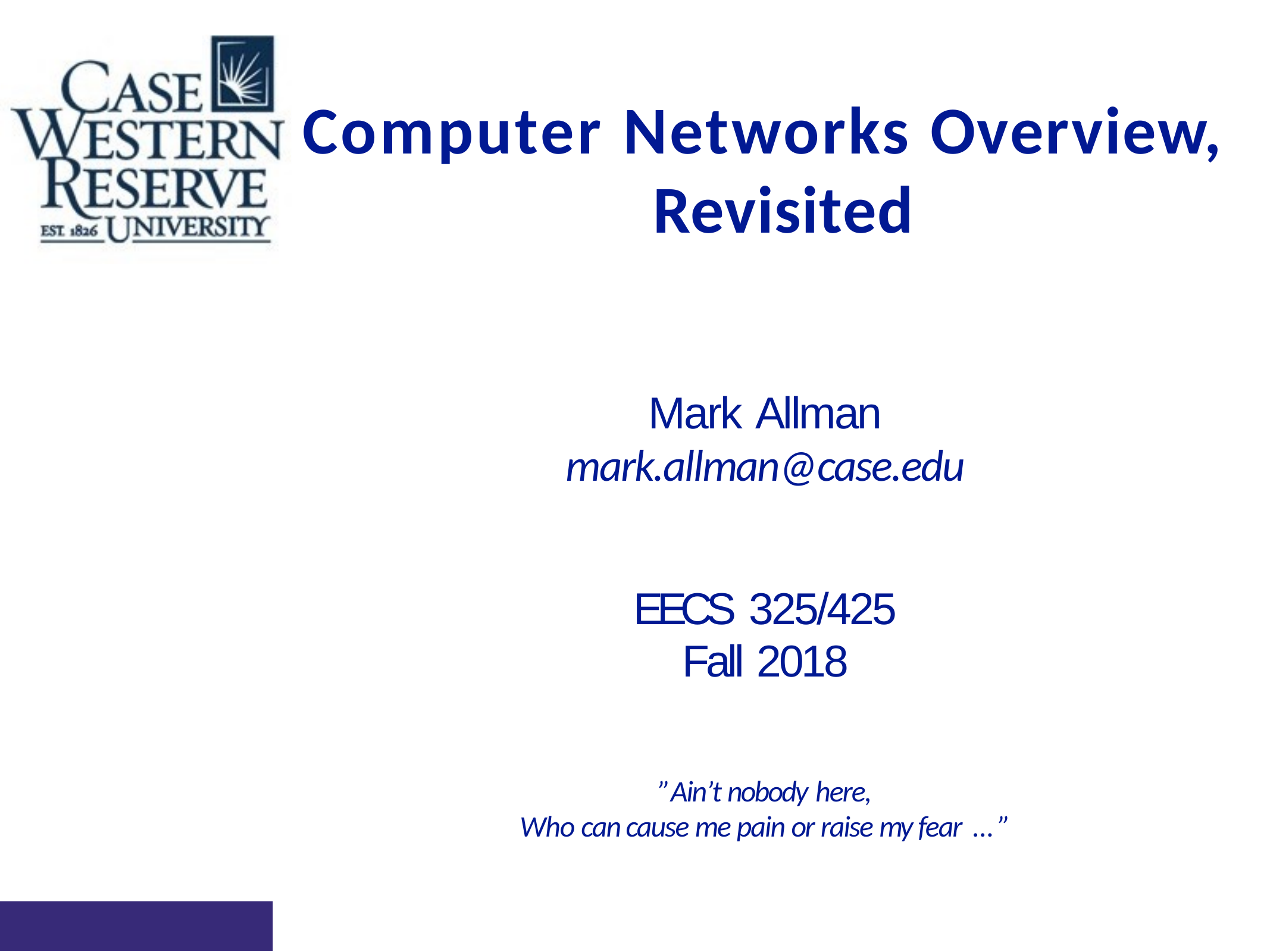

# Computer Networks Overview,  Revisited
Mark Allman
mark.allman@case.edu

EECS 325/425
Fall 2018
”Ain’t nobody here,
Who can cause me pain or raise my fear …”